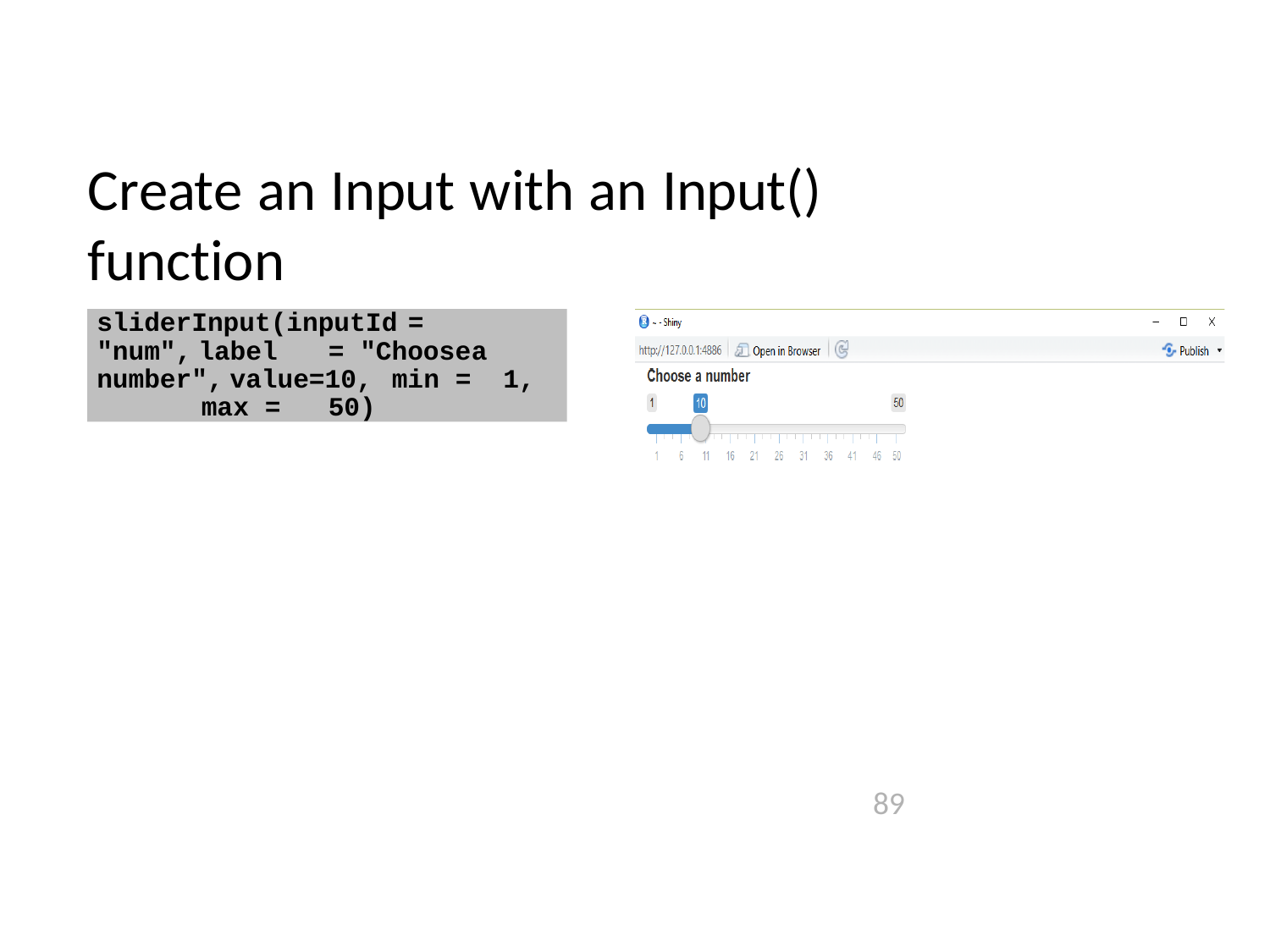

Create an Input with an Input() function
sliderInput(inputId	=	"num", label	=	"Choose	a	number", value=10,	min	=	1,	max	=	50)

89